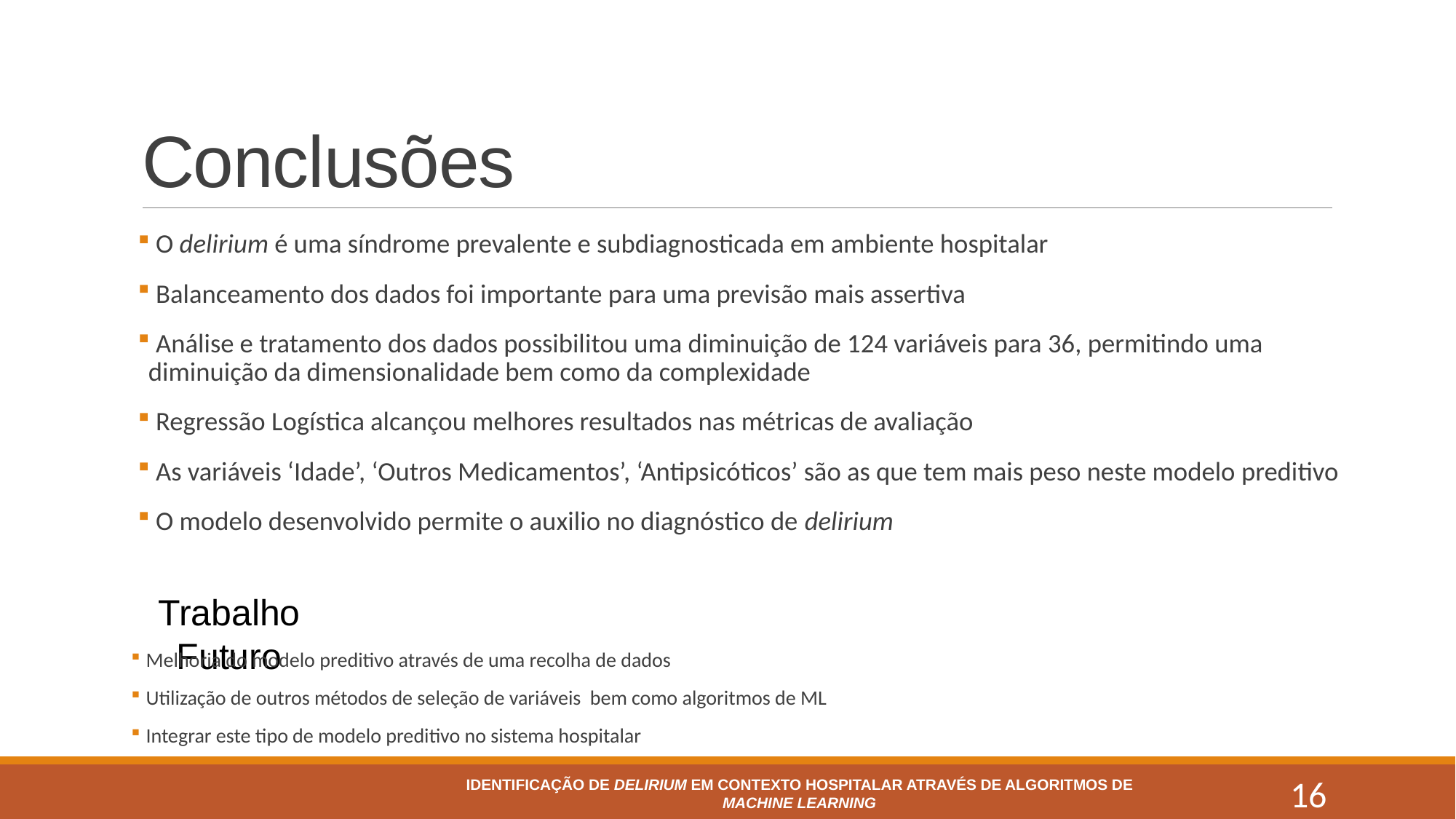

# Conclusões
 O delirium é uma síndrome prevalente e subdiagnosticada em ambiente hospitalar
 Balanceamento dos dados foi importante para uma previsão mais assertiva
 Análise e tratamento dos dados possibilitou uma diminuição de 124 variáveis para 36, permitindo uma diminuição da dimensionalidade bem como da complexidade
 Regressão Logística alcançou melhores resultados nas métricas de avaliação
 As variáveis ‘Idade’, ‘Outros Medicamentos’, ‘Antipsicóticos’ são as que tem mais peso neste modelo preditivo
 O modelo desenvolvido permite o auxilio no diagnóstico de delirium
Trabalho Futuro
 Melhoria do modelo preditivo através de uma recolha de dados
 Utilização de outros métodos de seleção de variáveis  bem como algoritmos de ML
 Integrar este tipo de modelo preditivo no sistema hospitalar
Identificação de delirium em contexto hospitalar através de algoritmos de machine learning
16